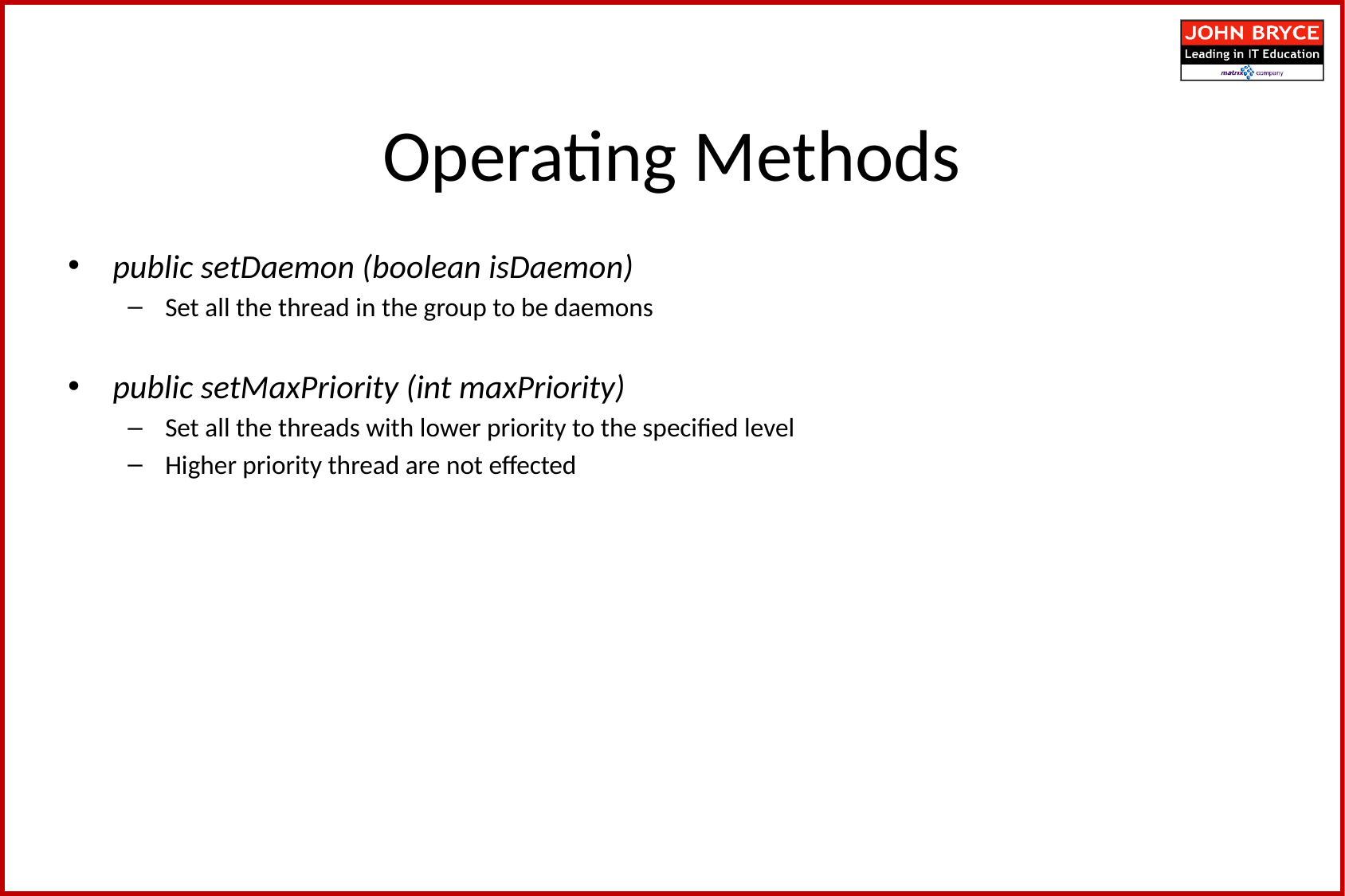

Operating Methods
public setDaemon (boolean isDaemon)
Set all the thread in the group to be daemons

public setMaxPriority (int maxPriority)
Set all the threads with lower priority to the specified level
Higher priority thread are not effected